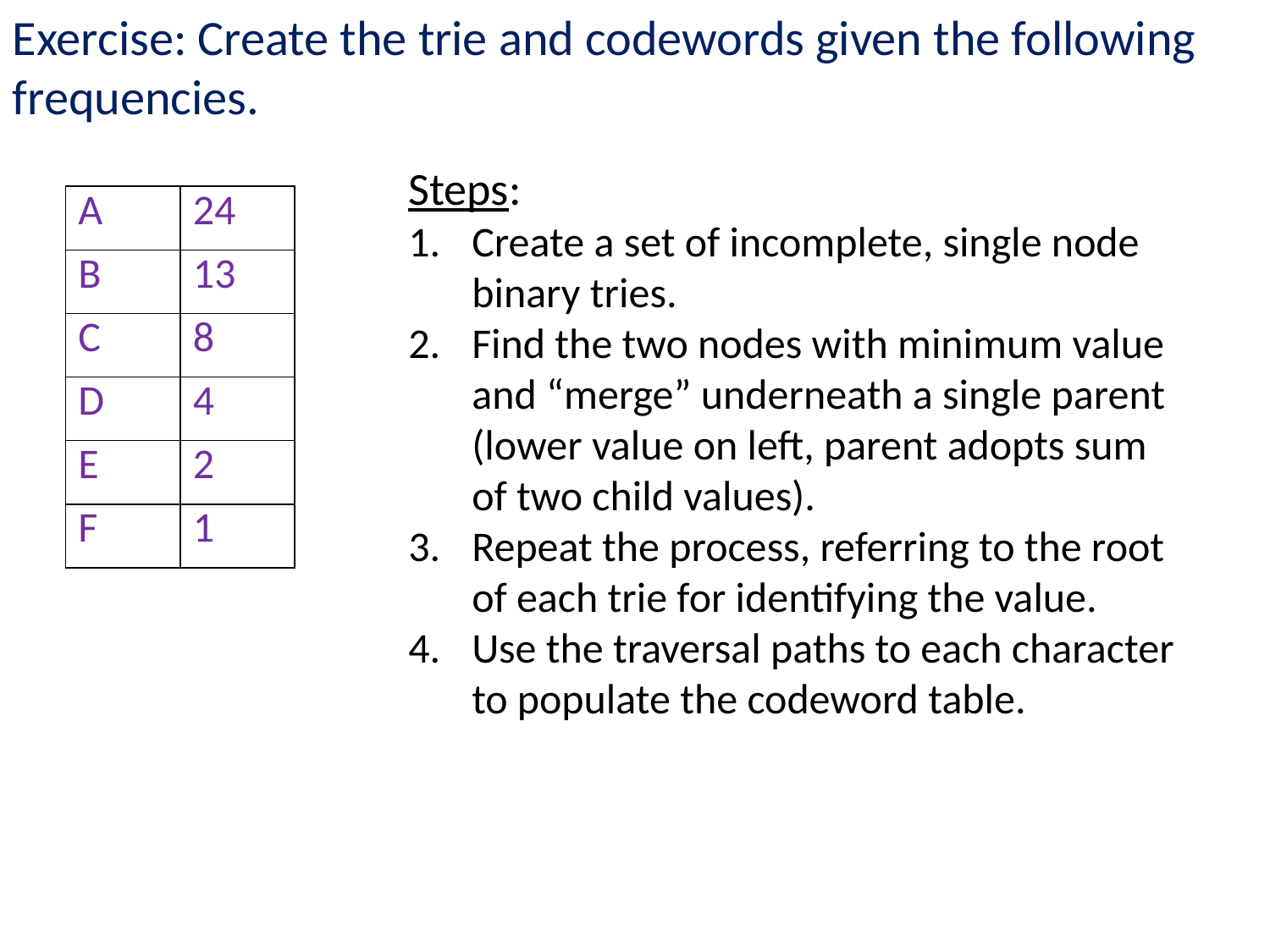

Exercise: Create the trie and codewords given the following frequencies.
Steps:
Create a set of incomplete, single node binary tries.
Find the two nodes with minimum value and “merge” underneath a single parent (lower value on left, parent adopts sum of two child values).
Repeat the process, referring to the root of each trie for identifying the value.
Use the traversal paths to each character to populate the codeword table.
| A | 24 |
| --- | --- |
| B | 13 |
| C | 8 |
| D | 4 |
| E | 2 |
| F | 1 |